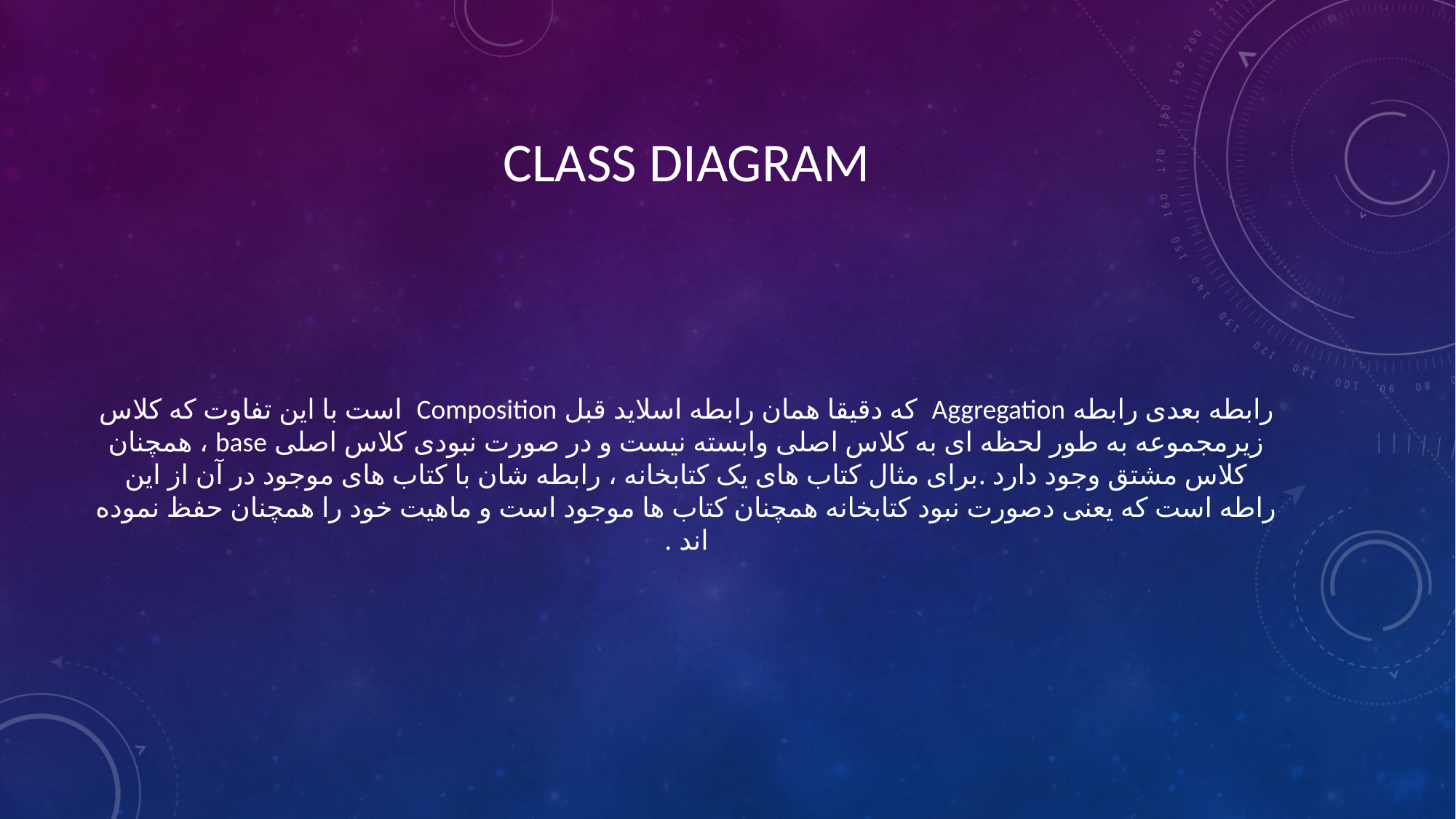

# CLASS DIAGRAM
رابطه بعدی رابطه Aggregation  که دقیقا همان رابطه اسلاید قبل Composition  است با این تفاوت که کلاس زیرمجموعه به طور لحظه ای به کلاس اصلی وابسته نیست و در صورت نبودی کلاس اصلی base ، همچنان کلاس مشتق وجود دارد .برای مثال کتاب های یک کتابخانه ، رابطه شان با کتاب های موجود در آن از این راطه است که یعنی دصورت نبود کتابخانه همچنان کتاب ها موجود است و ماهیت خود را همچنان حفظ نموده اند .